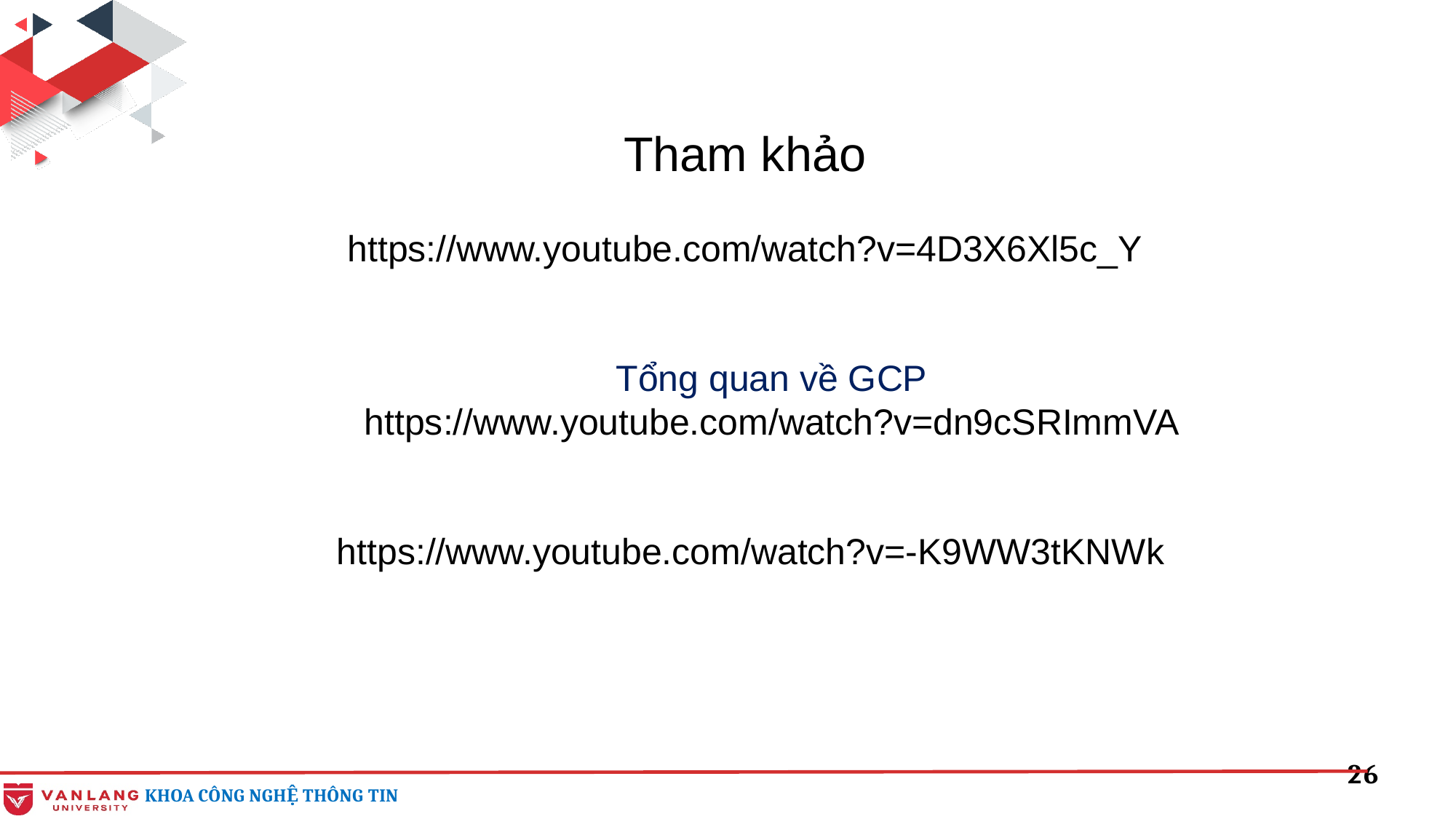

Tham khảo

https://www.youtube.com/watch?v=4D3X6Xl5c_Y
Tổng quan về GCP
https://www.youtube.com/watch?v=dn9cSRImmVA
https://www.youtube.com/watch?v=-K9WW3tKNWk